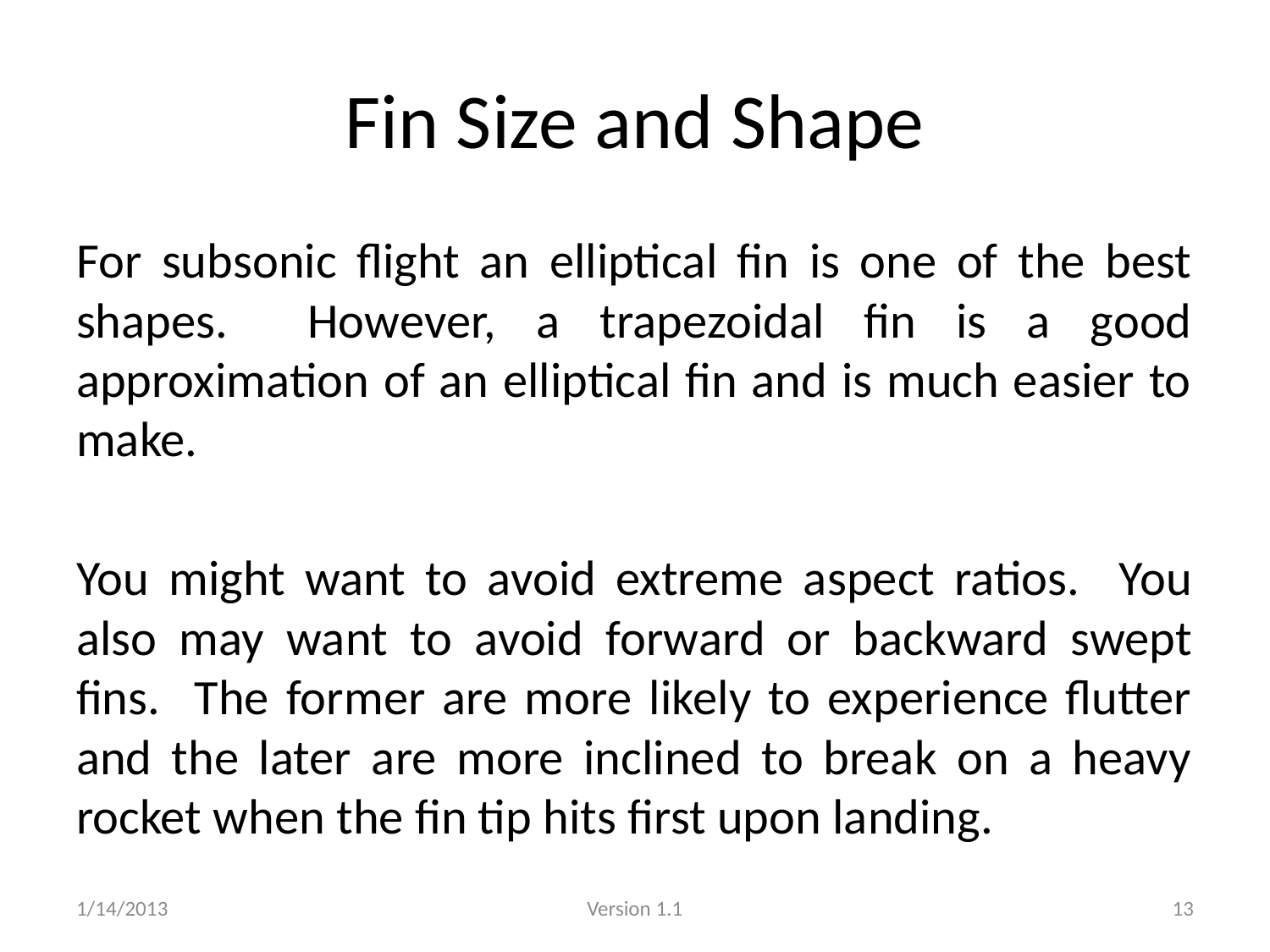

# Fin Size and Shape
For subsonic flight an elliptical fin is one of the best shapes.  However, a trapezoidal fin is a good approximation of an elliptical fin and is much easier to make.

You might want to avoid extreme aspect ratios.  You also may want to avoid forward or backward swept fins.  The former are more likely to experience flutter and the later are more inclined to break on a heavy rocket when the fin tip hits first upon landing.
1/14/2013
Version 1.1
13